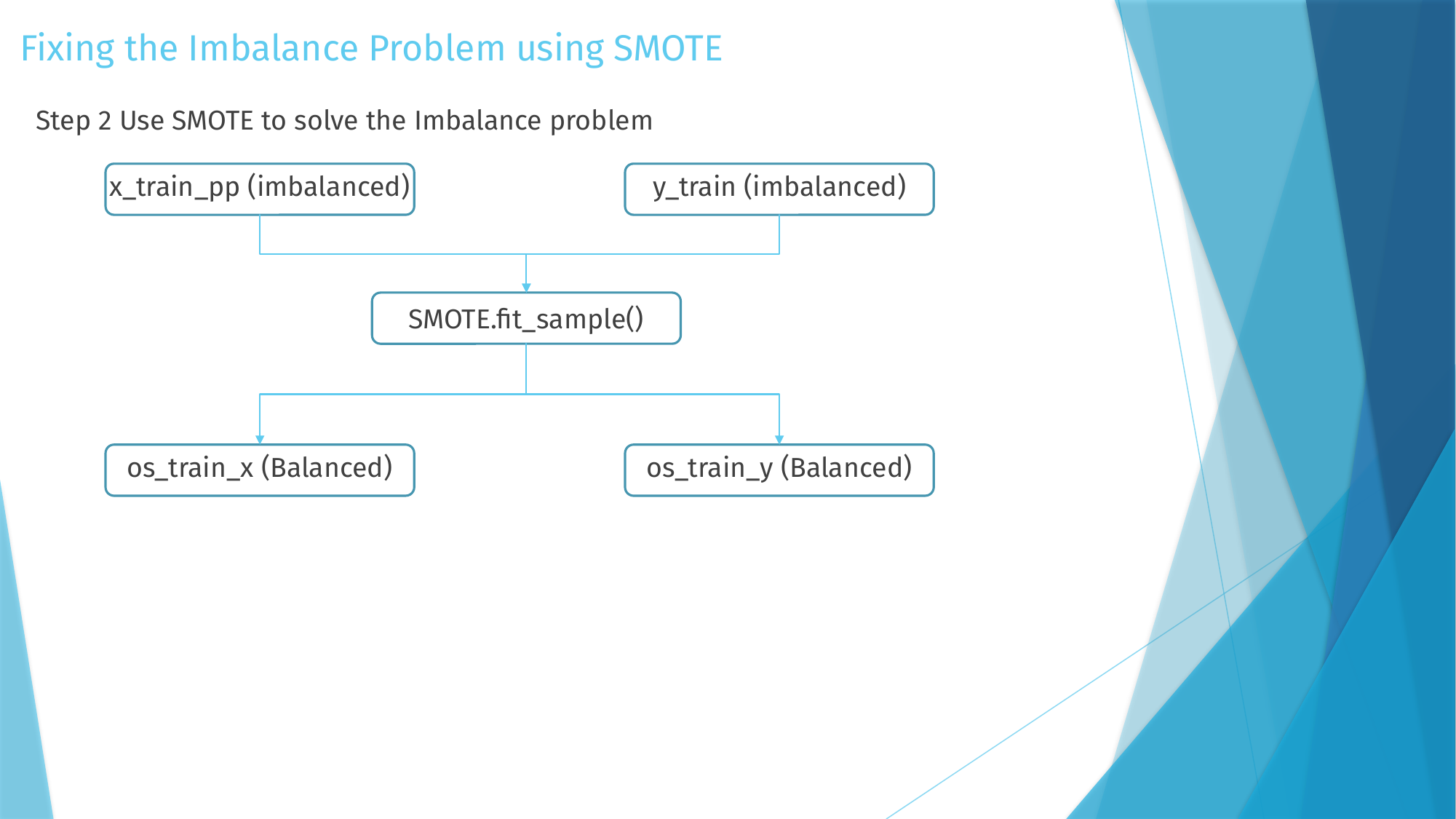

# Fixing the Imbalance Problem using SMOTE
Step 2 Use SMOTE to solve the Imbalance problem
x_train_pp (imbalanced)

y_train (imbalanced)

SMOTE.fit_sample()
os_train_x (Balanced)

os_train_y (Balanced)